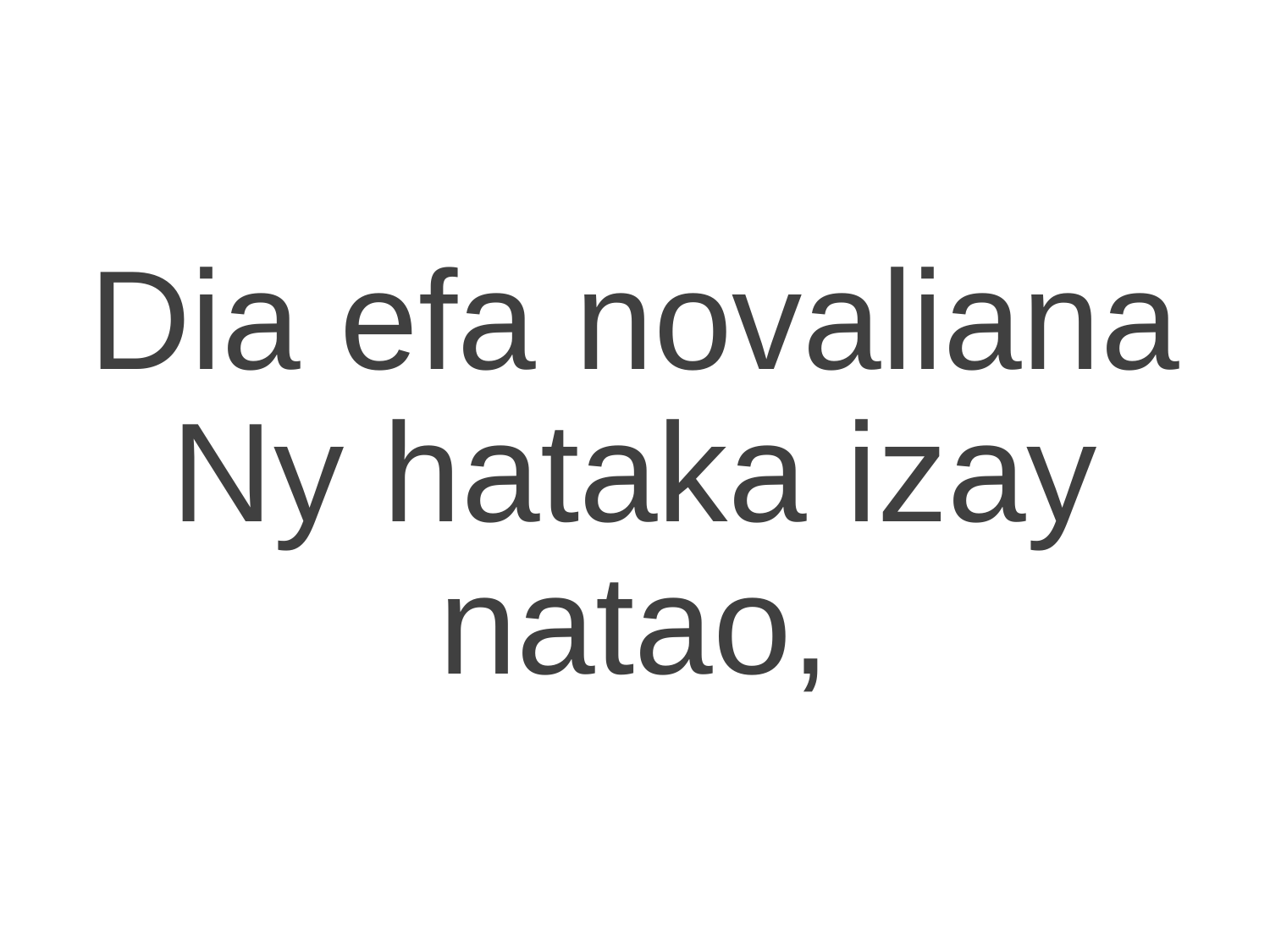

Dia efa novaliana
Ny hataka izay natao,